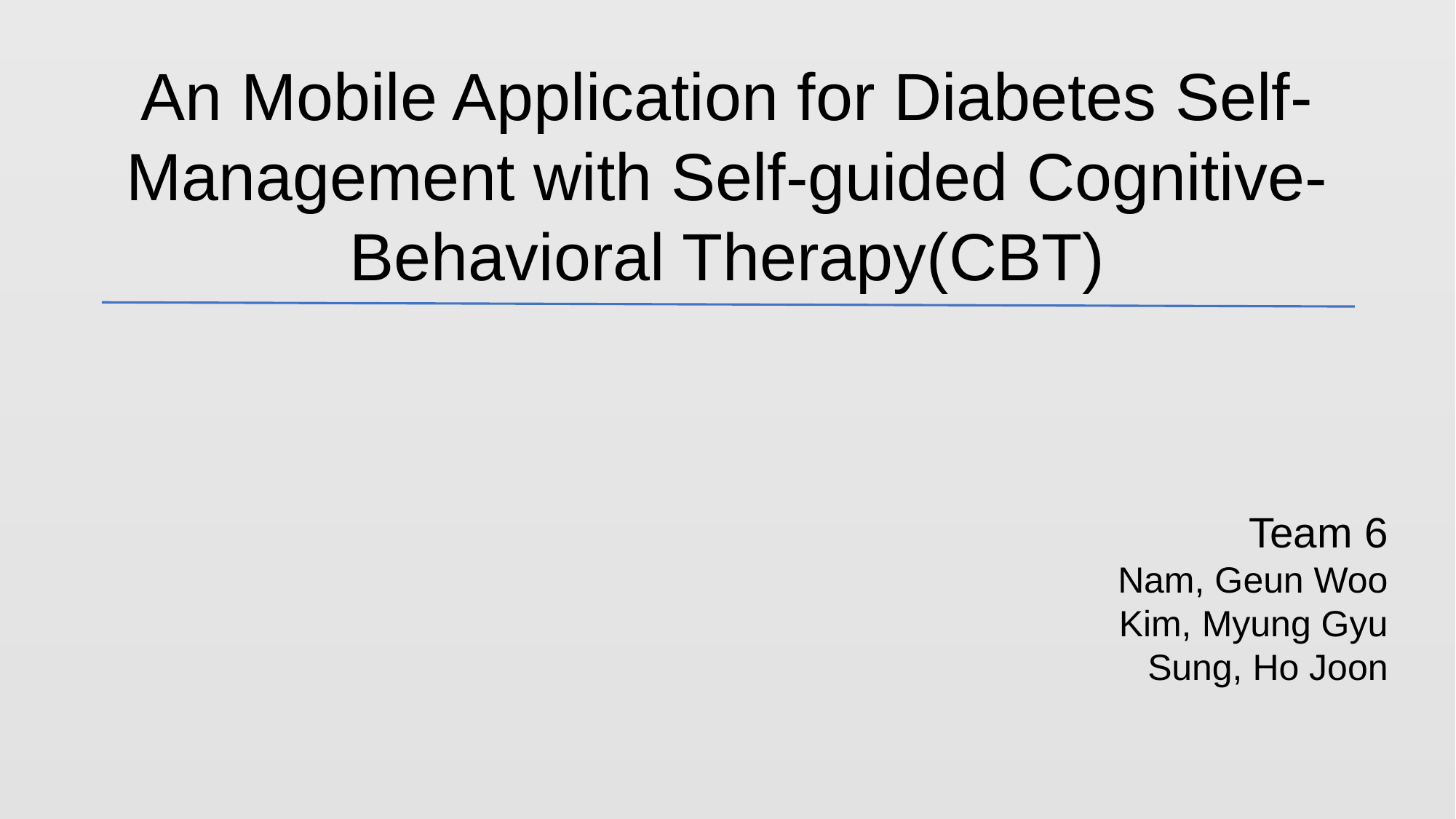

An Mobile Application for Diabetes Self-Management with Self-guided Cognitive-Behavioral Therapy(CBT)
Team 6
Nam, Geun Woo
Kim, Myung Gyu
Sung, Ho Joon